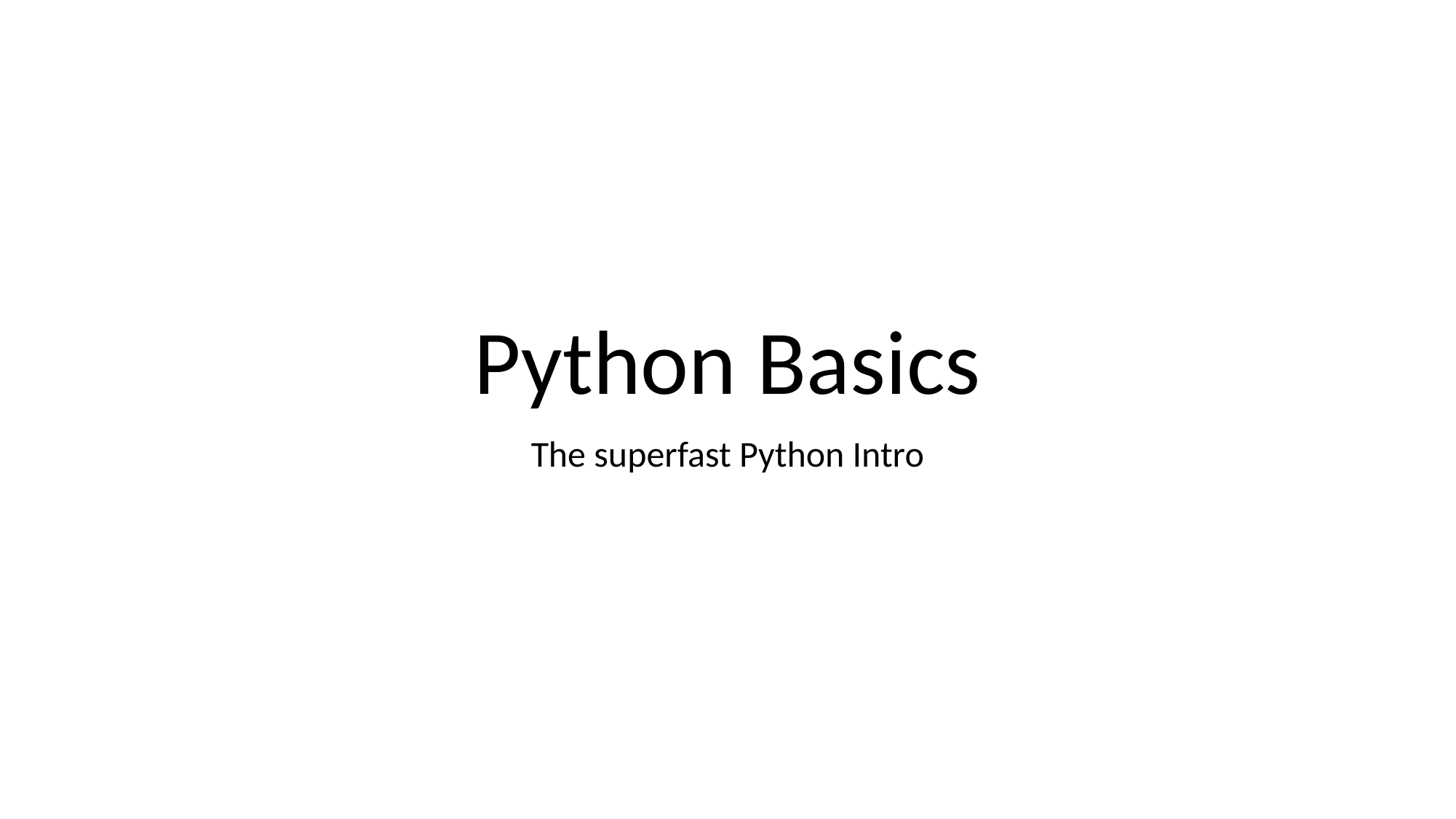

# Python Basics
The superfast Python Intro